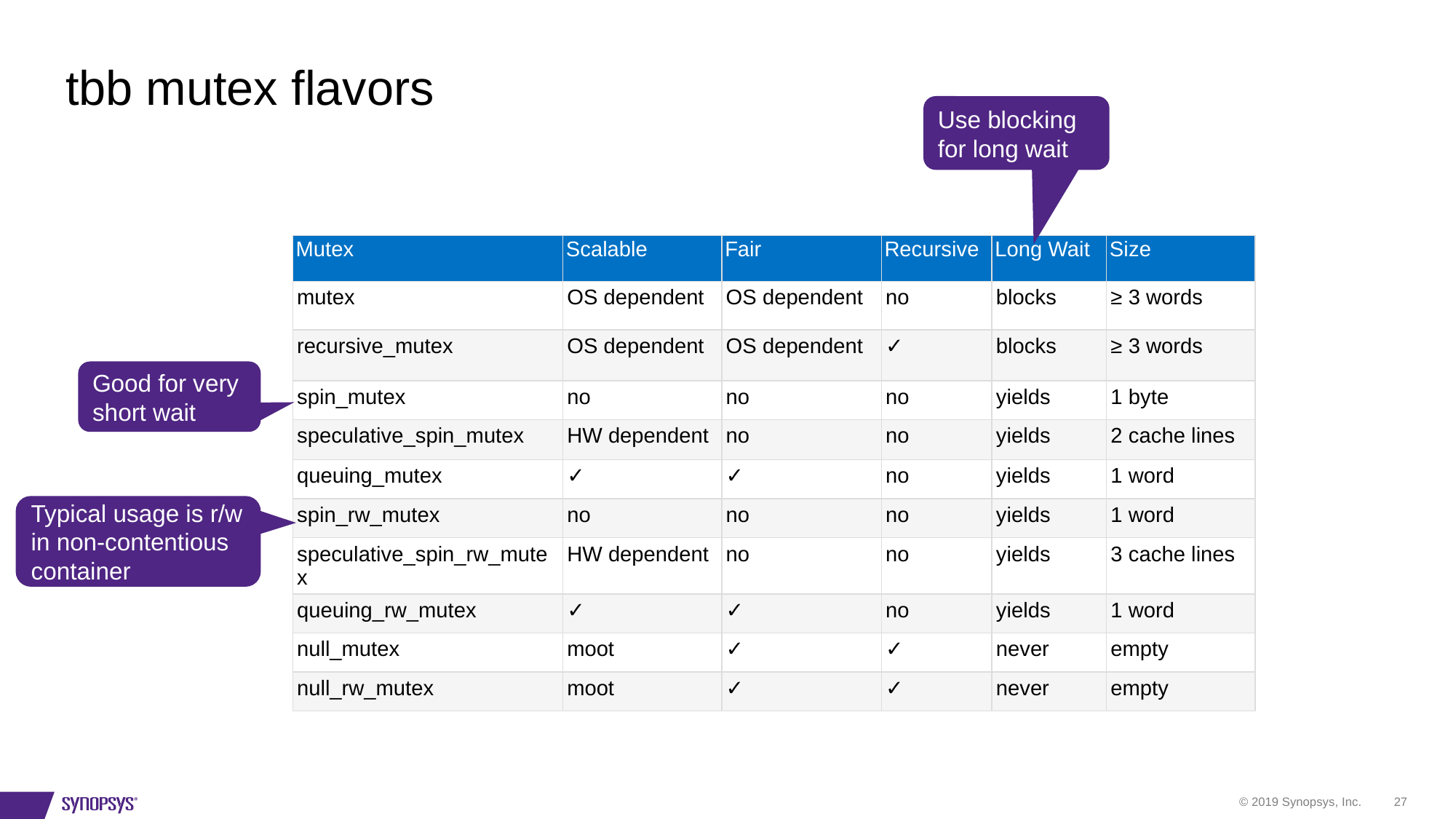

# tbb mutex flavors
Use blocking for long wait
| Mutex | Scalable | Fair | Recursive | Long Wait | Size |
| --- | --- | --- | --- | --- | --- |
| mutex | OS dependent | OS dependent | no | blocks | ≥ 3 words |
| recursive\_mutex | OS dependent | OS dependent | ✓ | blocks | ≥ 3 words |
| spin\_mutex | no | no | no | yields | 1 byte |
| speculative\_spin\_mutex | HW dependent | no | no | yields | 2 cache lines |
| queuing\_mutex | ✓ | ✓ | no | yields | 1 word |
| spin\_rw\_mutex | no | no | no | yields | 1 word |
| speculative\_spin\_rw\_mutex | HW dependent | no | no | yields | 3 cache lines |
| queuing\_rw\_mutex | ✓ | ✓ | no | yields | 1 word |
| null\_mutex | moot | ✓ | ✓ | never | empty |
| null\_rw\_mutex | moot | ✓ | ✓ | never | empty |
Good for very short wait
Typical usage is r/w in non-contentious container